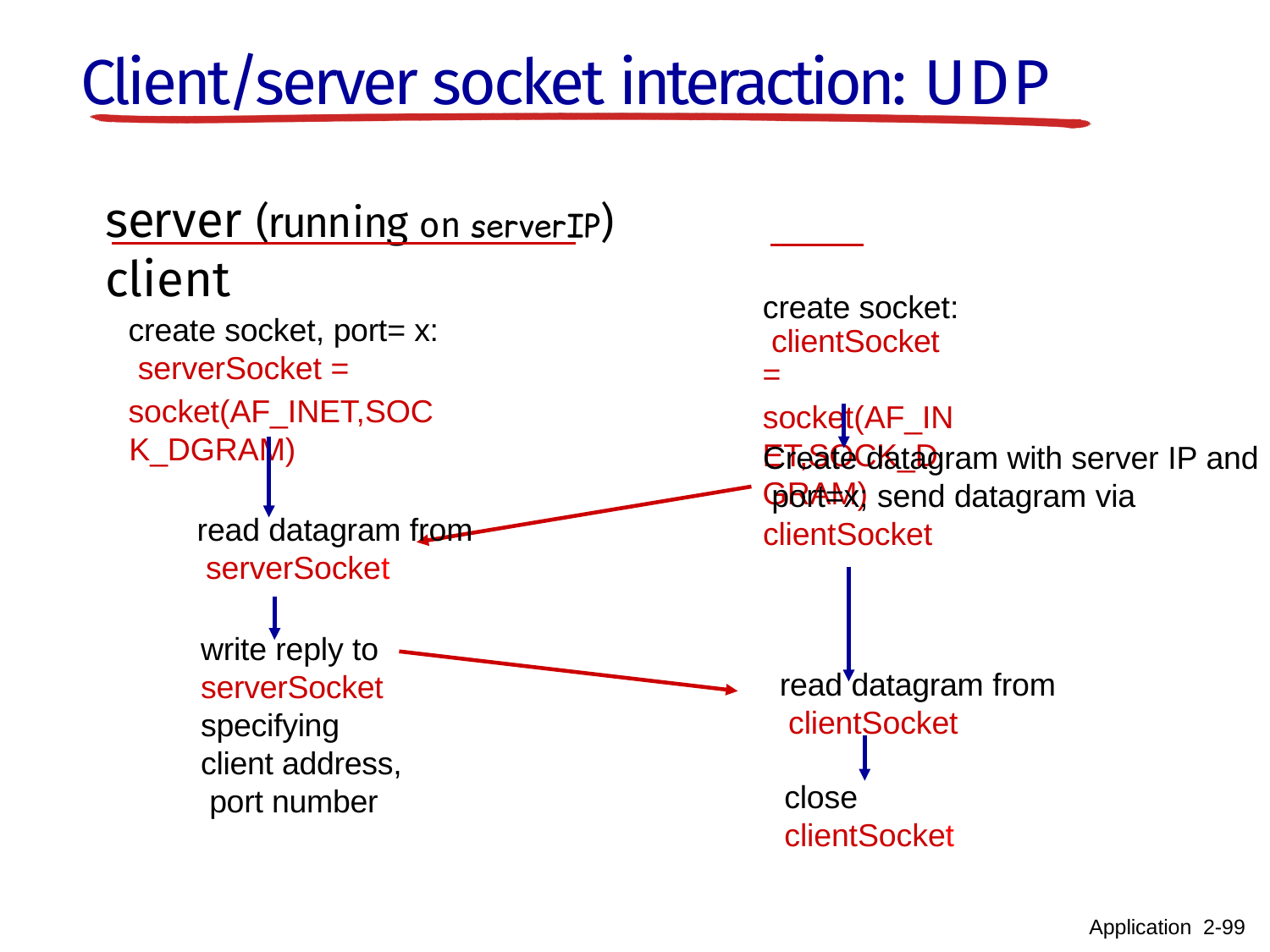

# Client/server socket interaction: UDP

server (running on serverIP)	client

create socket:  clientSocket =
socket(AF_INET,SOCK_DGRAM)
create socket, port= x:  serverSocket =
socket(AF_INET,SOCK_DGRAM)

Create datagram with server IP and  port=x; send datagram via  clientSocket

read datagram from  serverSocket

write reply to  serverSocket  specifying  client address,  port number

read datagram from  clientSocket

close  clientSocket
Application 2-99